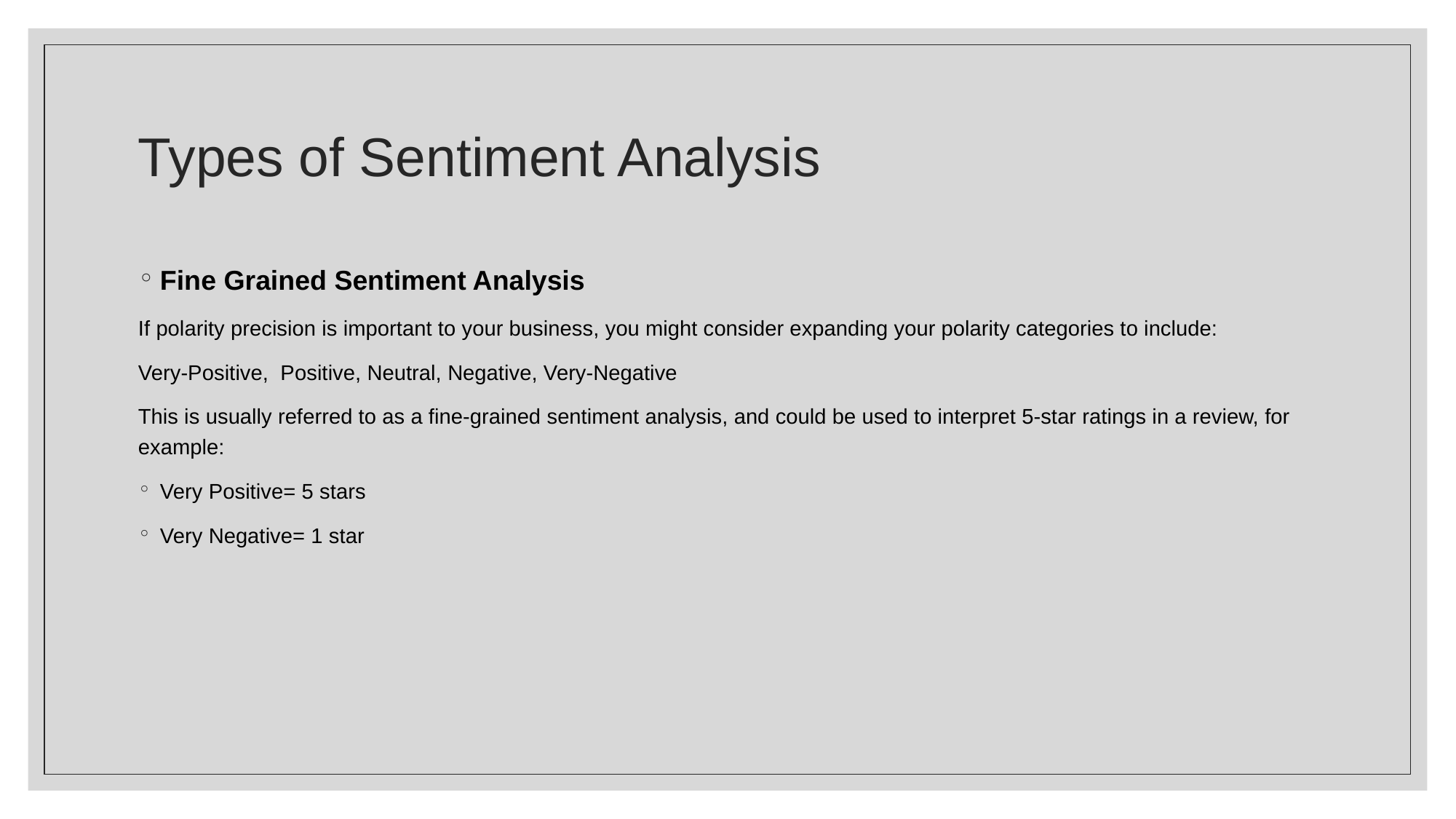

# Types of Sentiment Analysis
Fine Grained Sentiment Analysis
If polarity precision is important to your business, you might consider expanding your polarity categories to include:
Very-Positive,  Positive, Neutral, Negative, Very-Negative
This is usually referred to as a fine-grained sentiment analysis, and could be used to interpret 5-star ratings in a review, for example:
Very Positive= 5 stars
Very Negative= 1 star